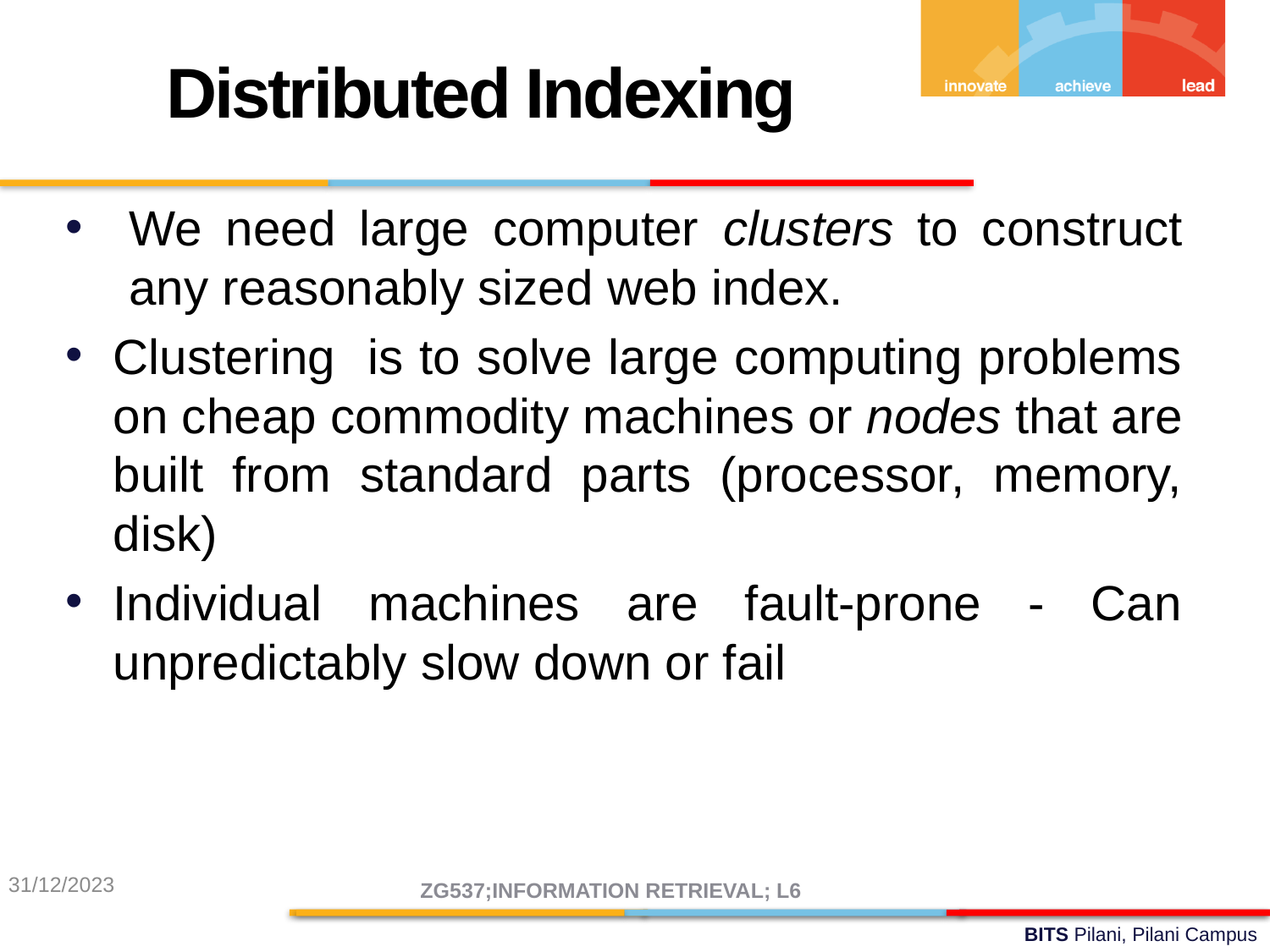

Distributed Indexing
We need large computer clusters to construct any reasonably sized web index.
Clustering  is to solve large computing problems on cheap commodity machines or nodes that are built from standard parts (processor, memory, disk)
Individual machines are fault‐prone - Can unpredictably slow down or fail
31/12/2023
ZG537;INFORMATION RETRIEVAL; L6